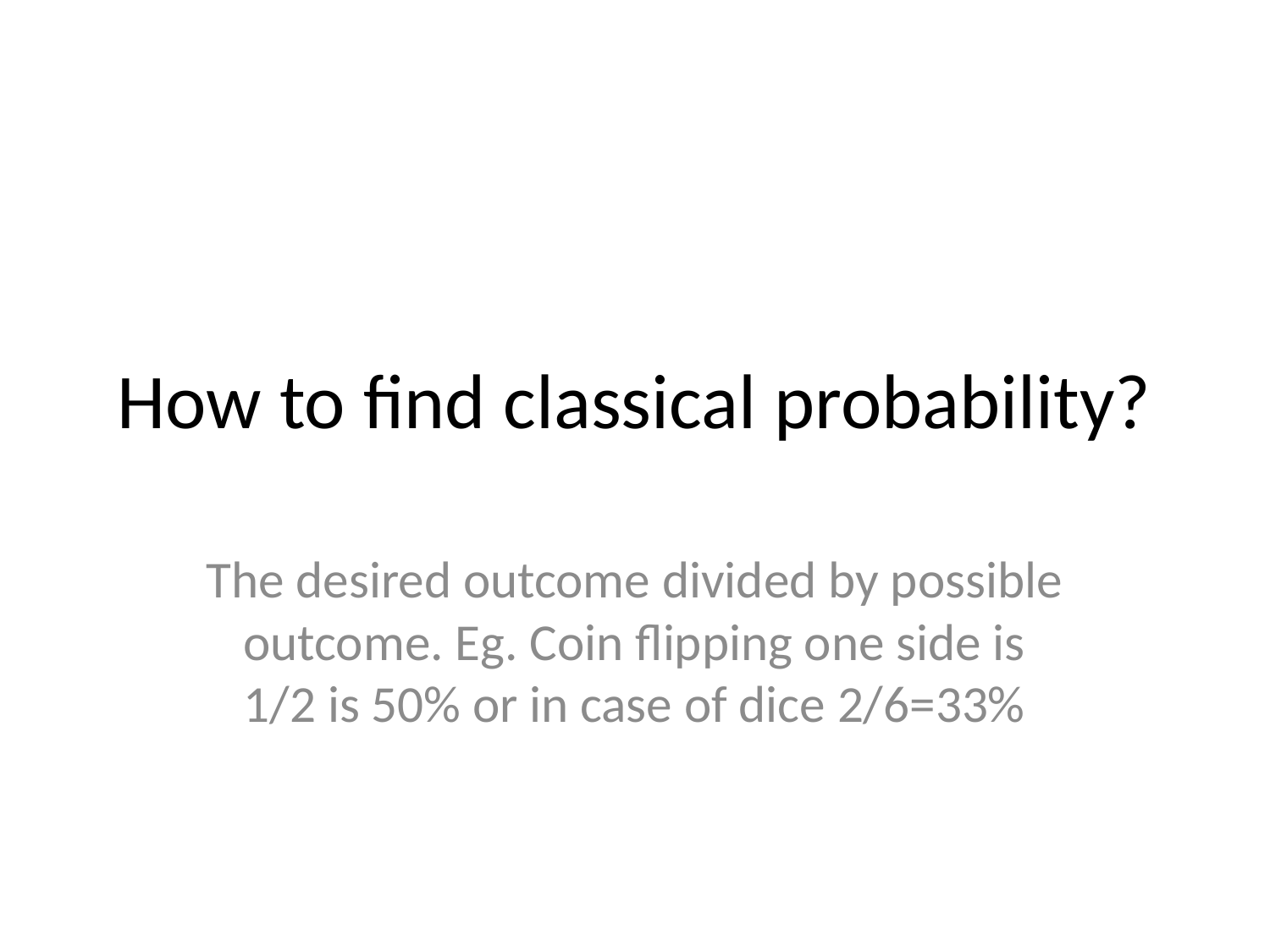

# How to find classical probability?
The desired outcome divided by possible outcome. Eg. Coin flipping one side is 1/2 is 50% or in case of dice 2/6=33%